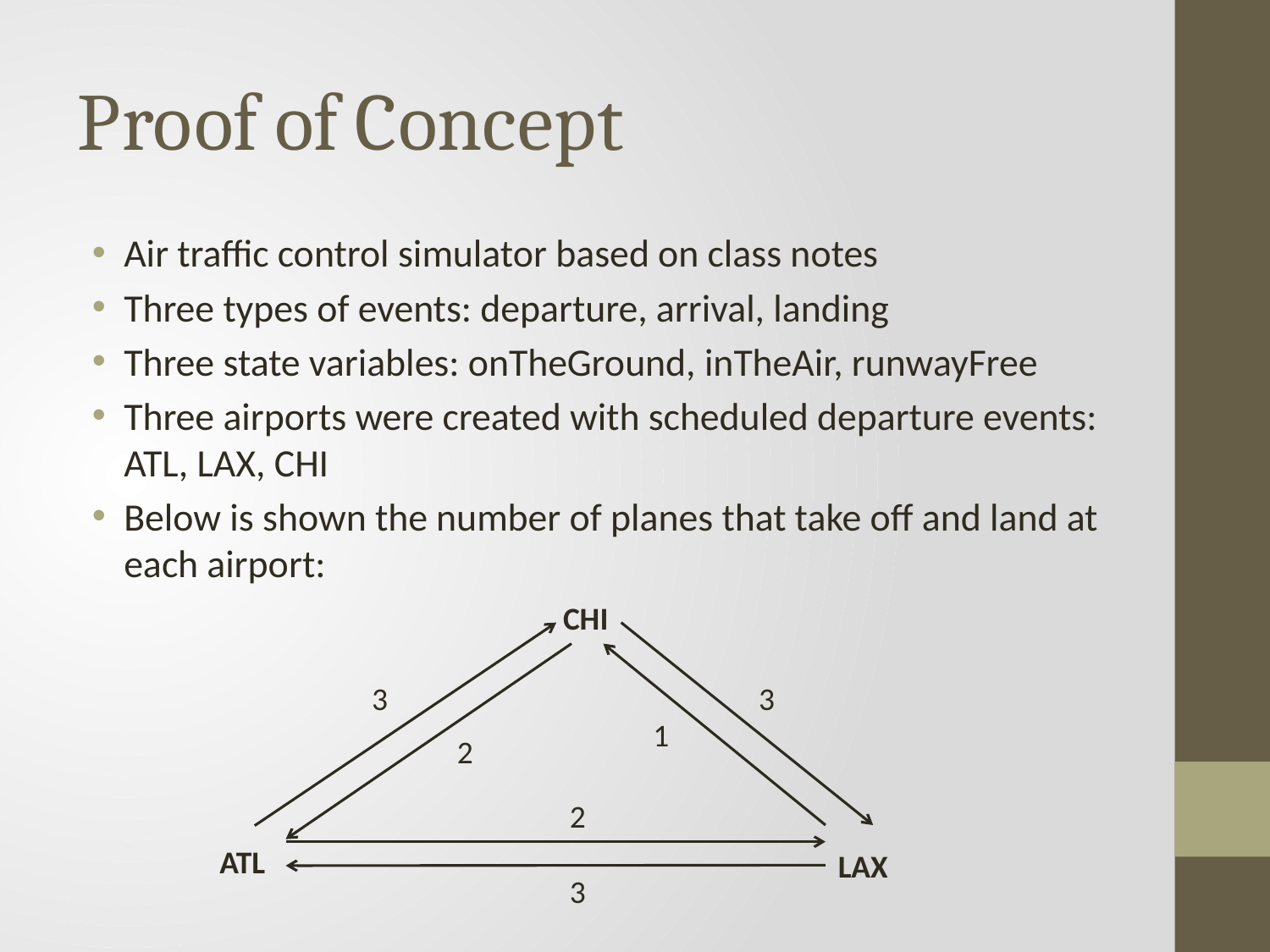

# Proof of Concept
Air traffic control simulator based on class notes
Three types of events: departure, arrival, landing
Three state variables: onTheGround, inTheAir, runwayFree
Three airports were created with scheduled departure events: ATL, LAX, CHI
Below is shown the number of planes that take off and land at each airport:
CHI
3
3
1
2
2
ATL
LAX
3